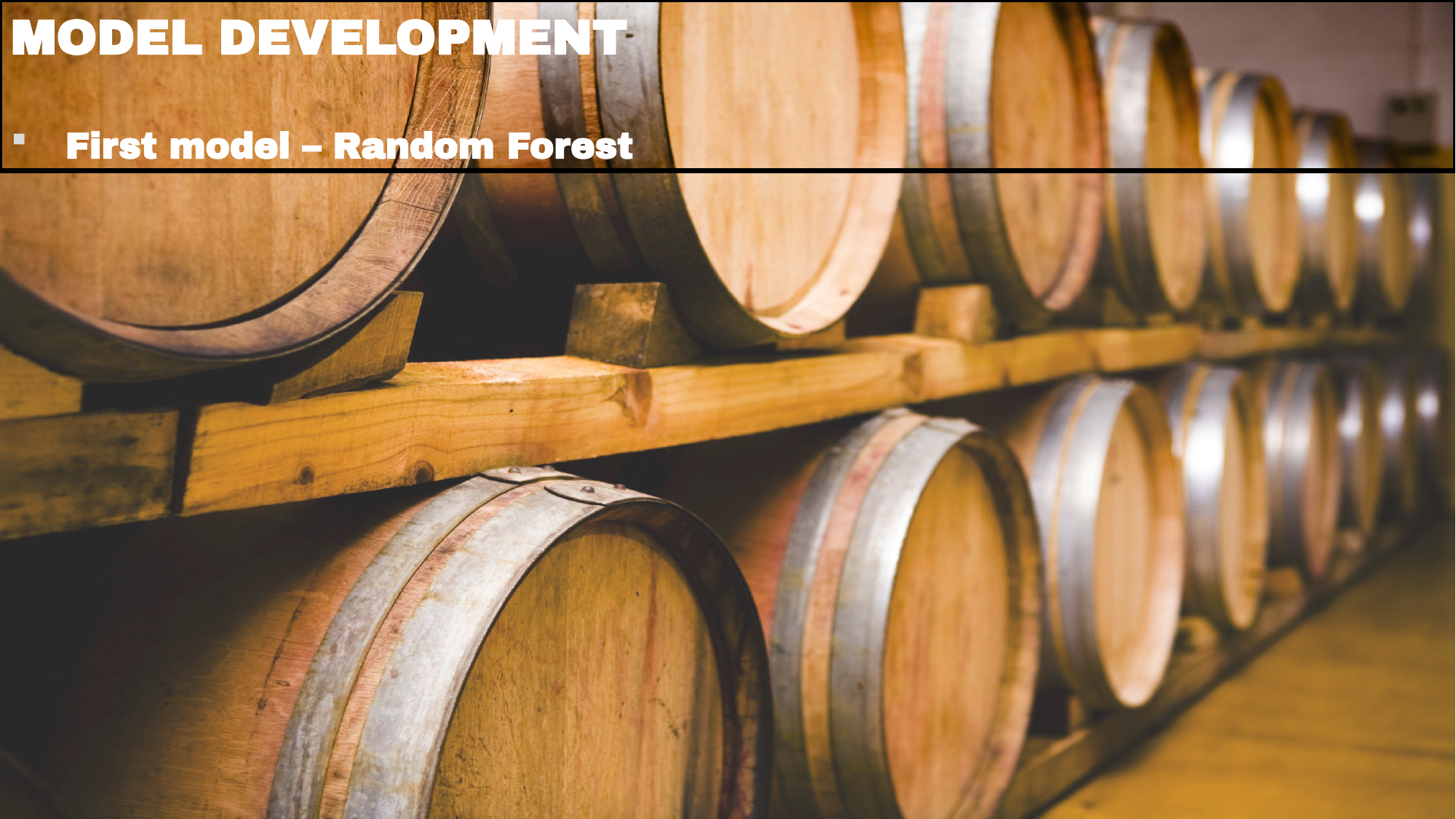

MODEL DEVELOPMENT
First model – Random Forest